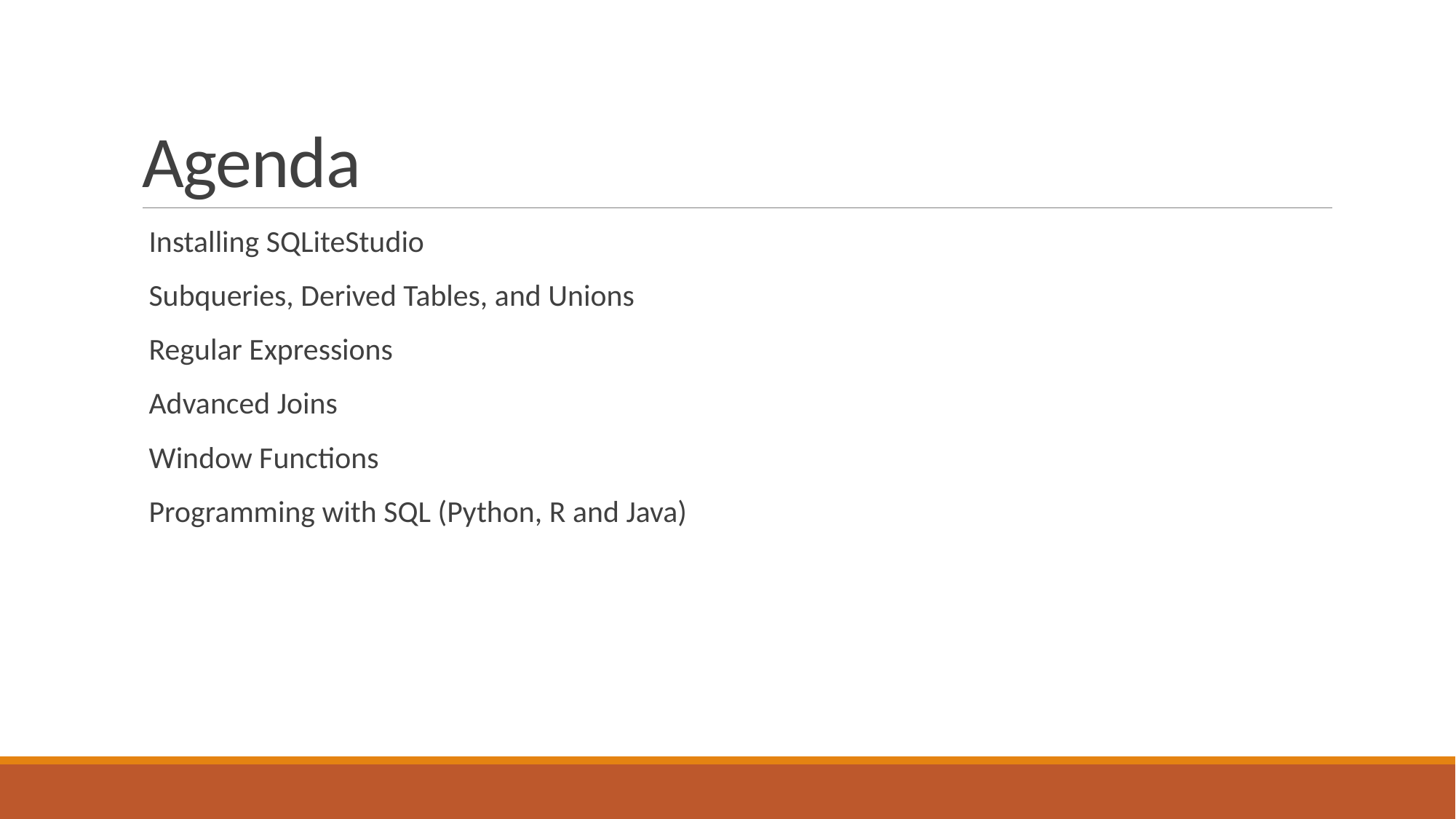

# Agenda
 Installing SQLiteStudio
 Subqueries, Derived Tables, and Unions
 Regular Expressions
 Advanced Joins
 Window Functions
 Programming with SQL (Python, R and Java)